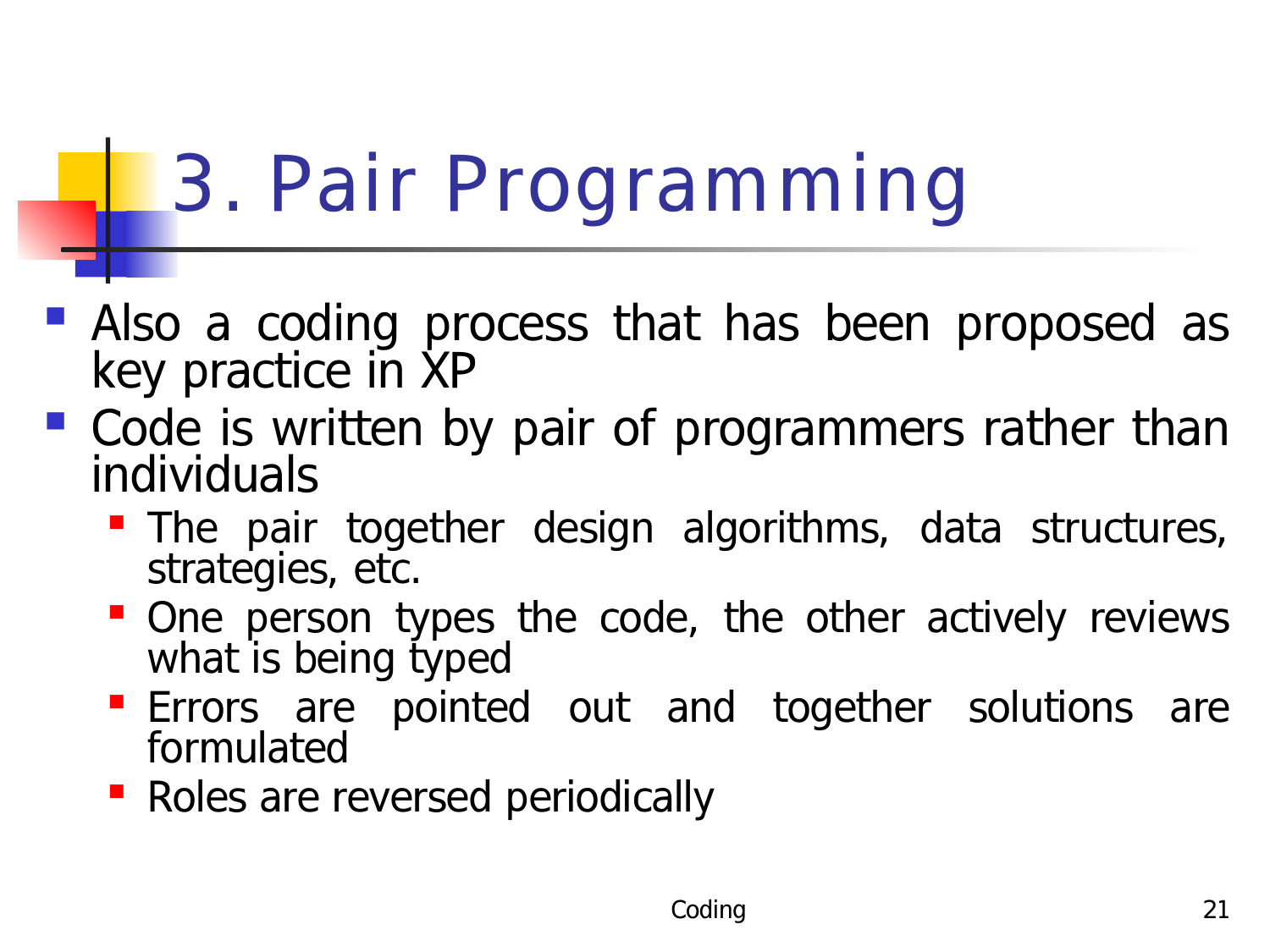

# 3. Pair Programming
Also a coding process that has been proposed as key practice in XP
Code is written by pair of programmers rather than individuals
The pair together design algorithms, data structures, strategies, etc.
One person types the code, the other actively reviews what is being typed
Errors are pointed out and together solutions are formulated
Roles are reversed periodically
Coding
21